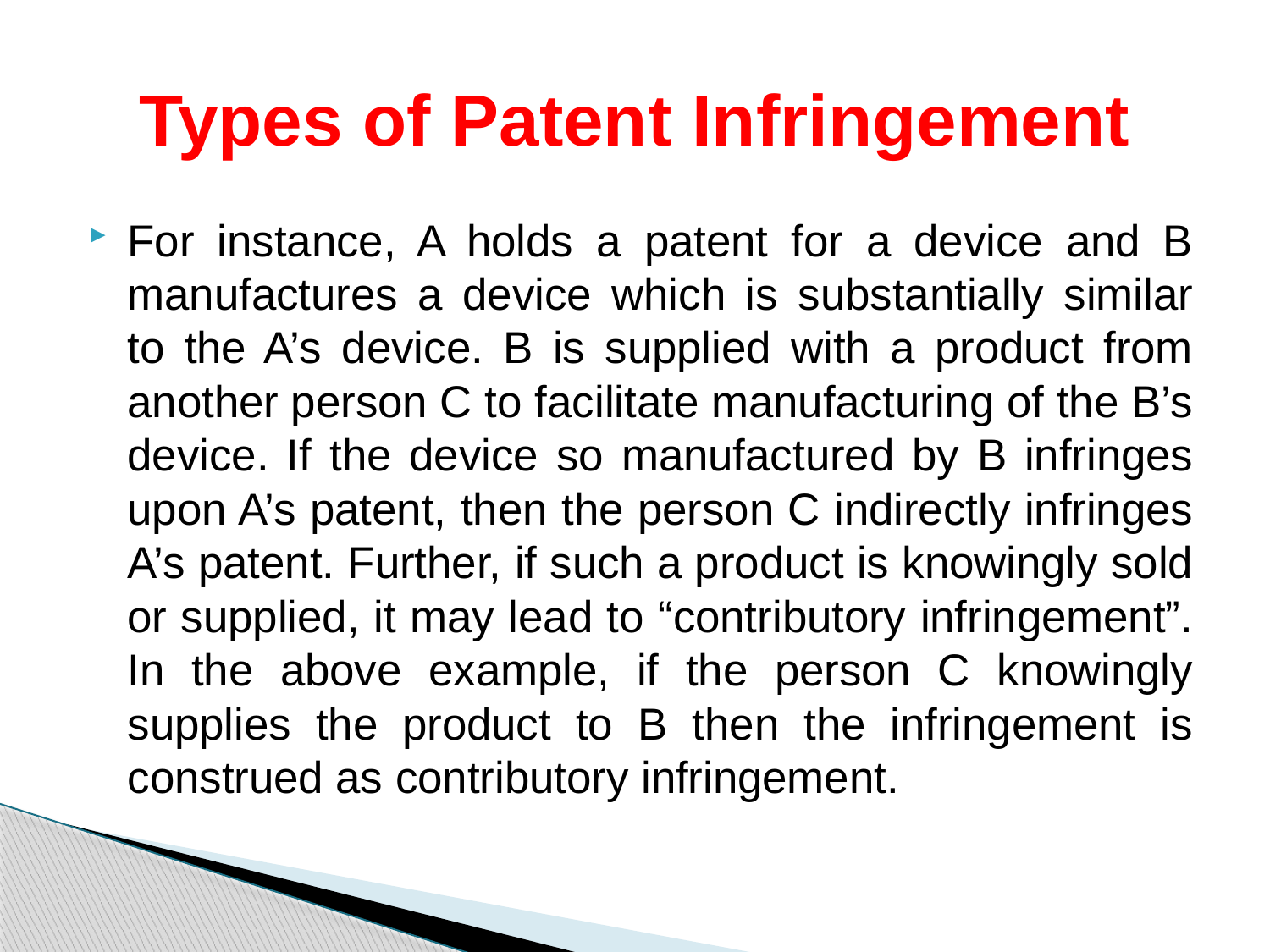

# Types of Patent Infringement
For instance, A holds a patent for a device and B manufactures a device which is substantially similar to the A’s device. B is supplied with a product from another person C to facilitate manufacturing of the B’s device. If the device so manufactured by B infringes upon A’s patent, then the person C indirectly infringes A’s patent. Further, if such a product is knowingly sold or supplied, it may lead to “contributory infringement”. In the above example, if the person C knowingly supplies the product to B then the infringement is construed as contributory infringement.